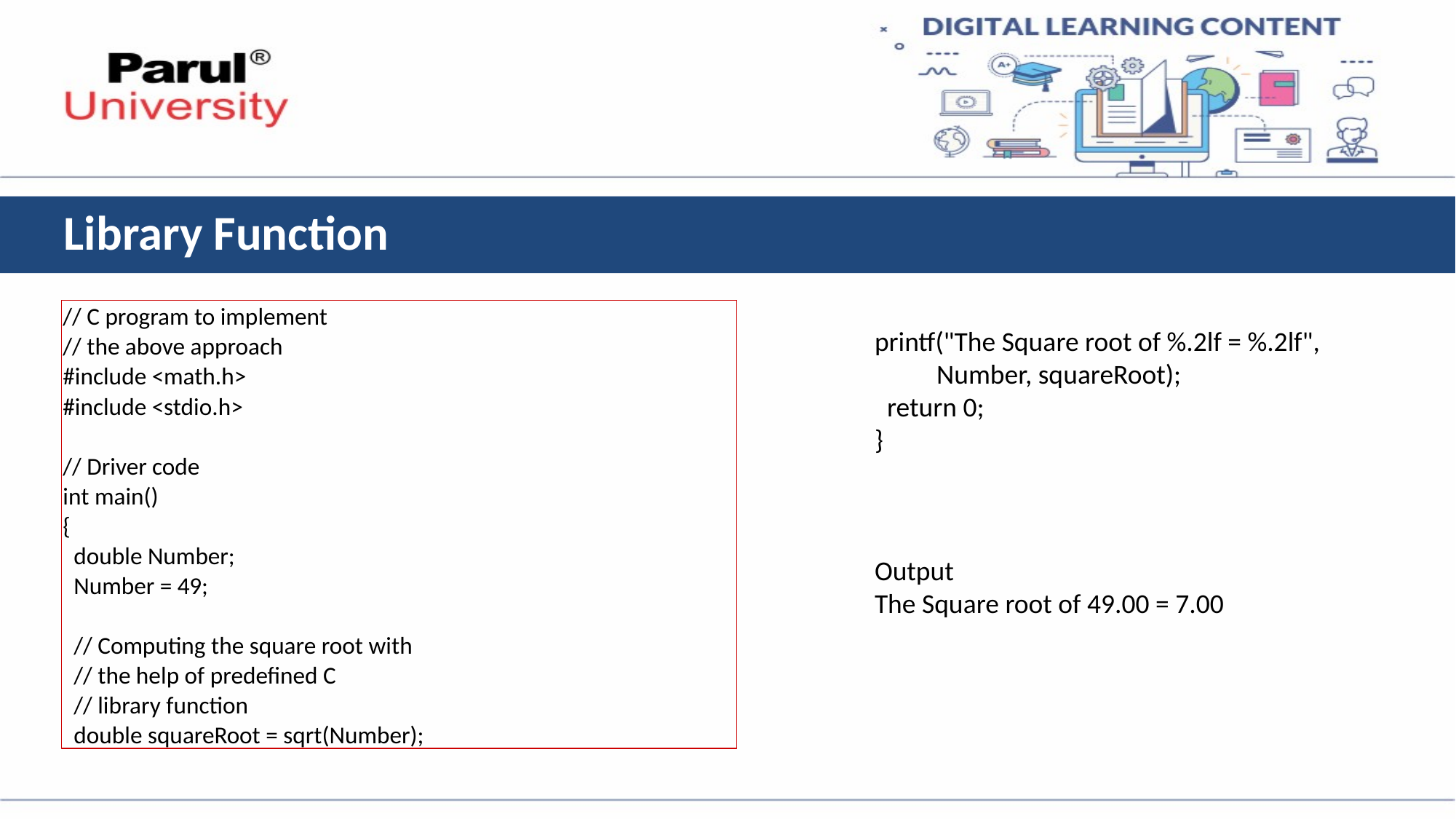

# Library Function
// C program to implement
// the above approach
#include <math.h>
#include <stdio.h>

// Driver code
int main()
{
  double Number;
  Number = 49;

  // Computing the square root with
  // the help of predefined C
  // library function
  double squareRoot = sqrt(Number);
printf("The Square root of %.2lf = %.2lf",
          Number, squareRoot);
  return 0;
}

Output
The Square root of 49.00 = 7.00